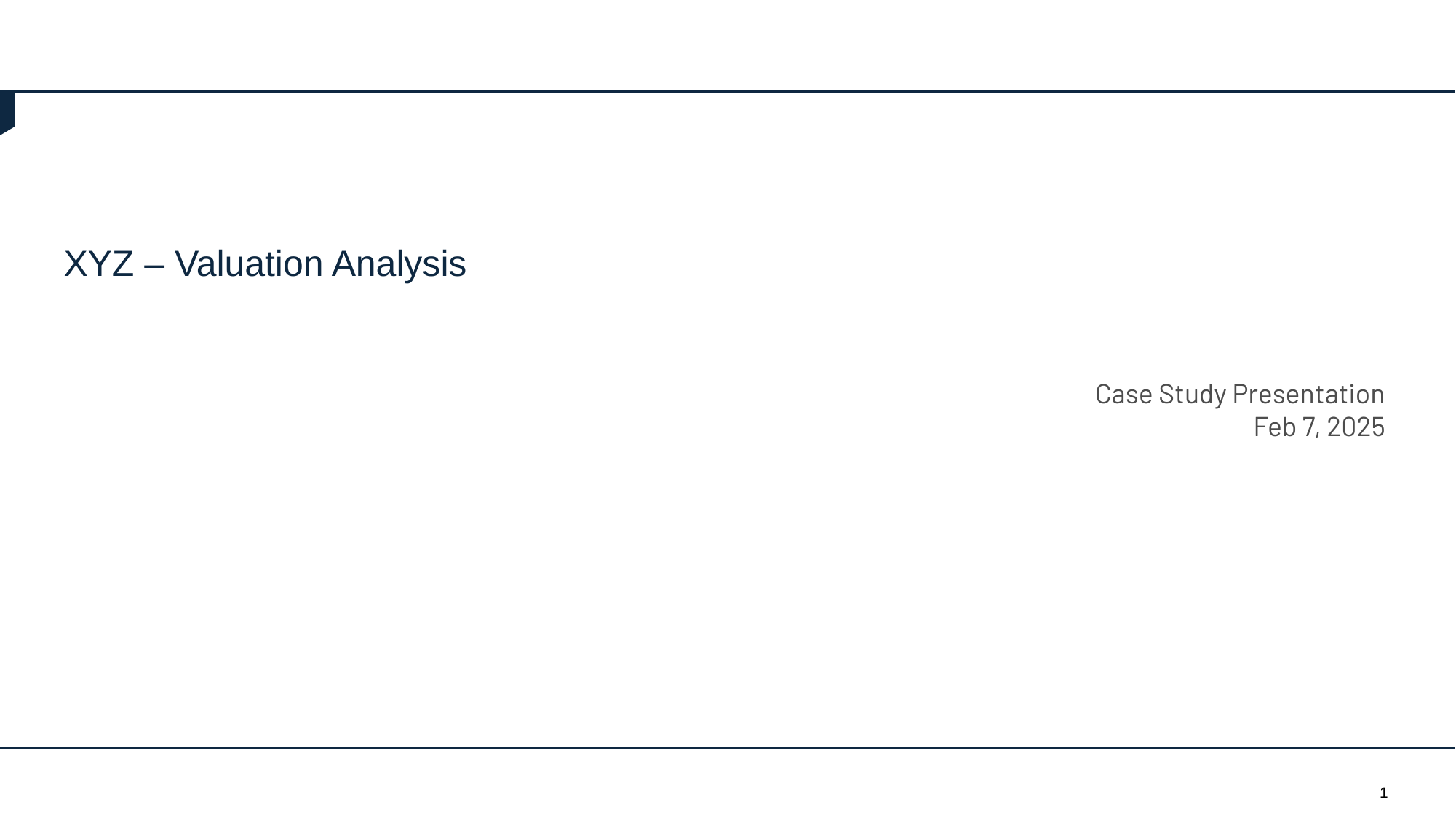

XYZ – Valuation Analysis
Case Study Presentation
Feb 7, 2025
1